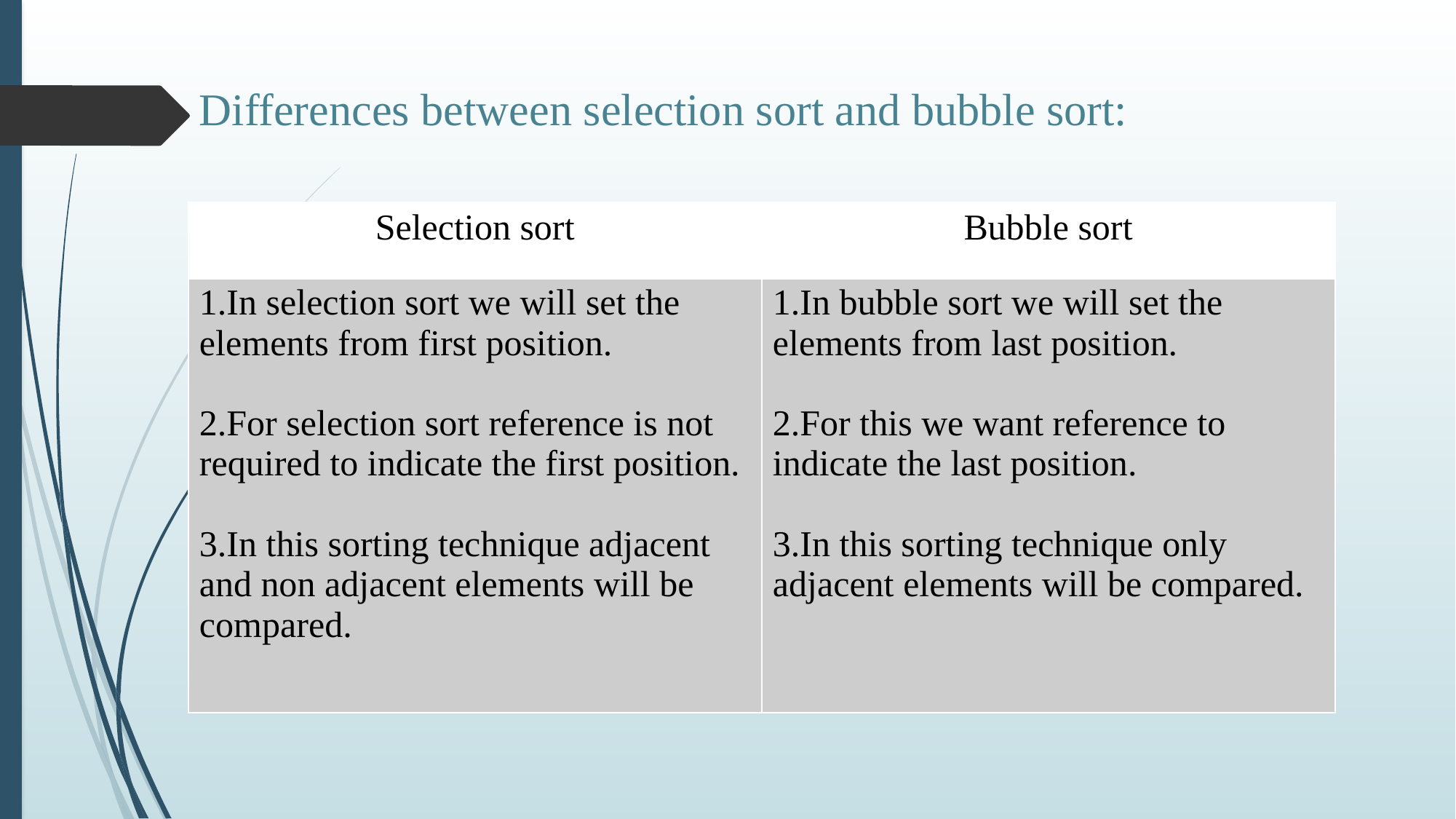

# Differences between selection sort and bubble sort:
| Selection sort | Bubble sort |
| --- | --- |
| 1.In selection sort we will set the elements from first position. 2.For selection sort reference is not required to indicate the first position. 3.In this sorting technique adjacent and non adjacent elements will be compared. | 1.In bubble sort we will set the elements from last position. 2.For this we want reference to indicate the last position. 3.In this sorting technique only adjacent elements will be compared. |